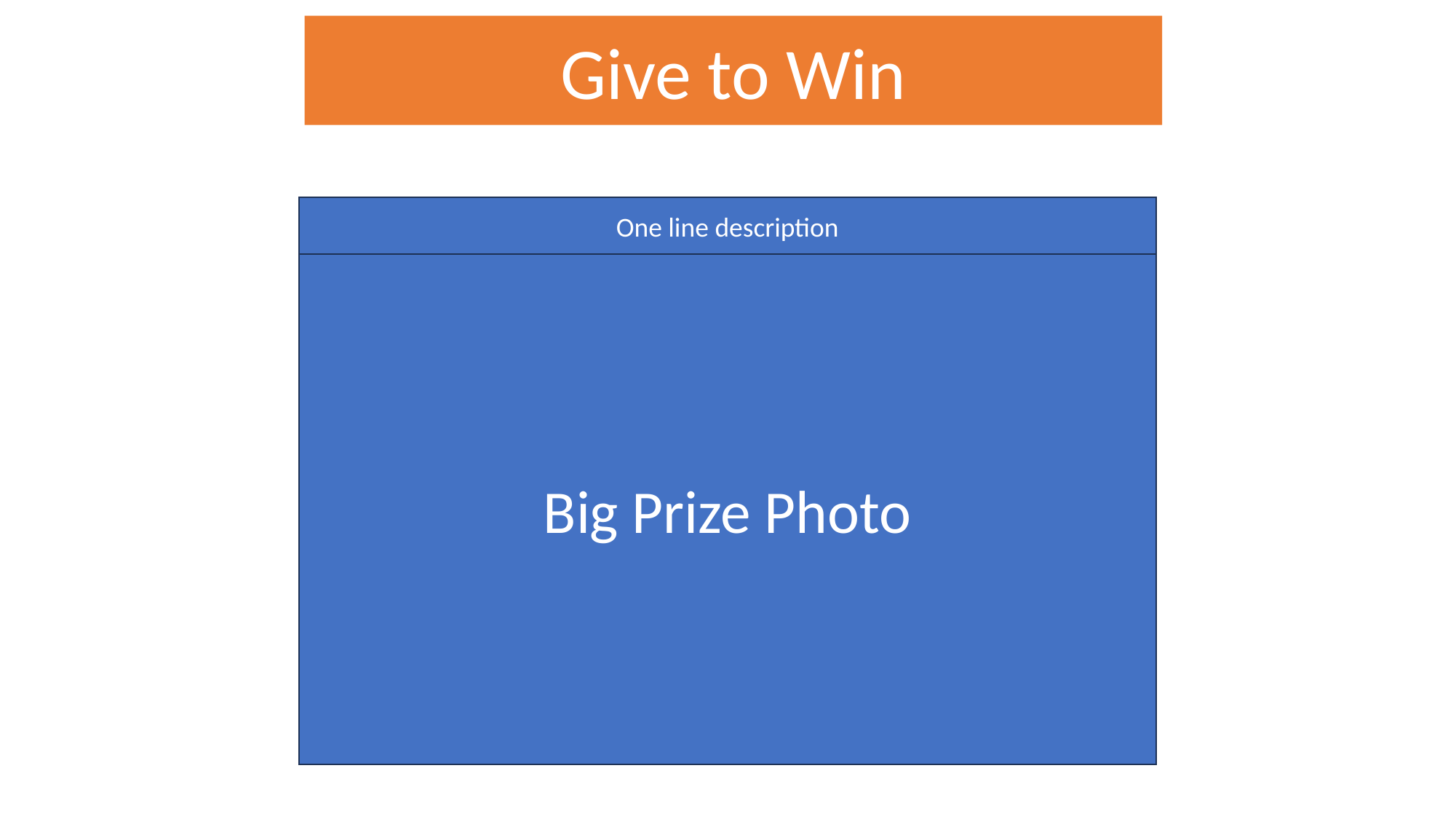

Give to Win
One line description
Big Prize Photo